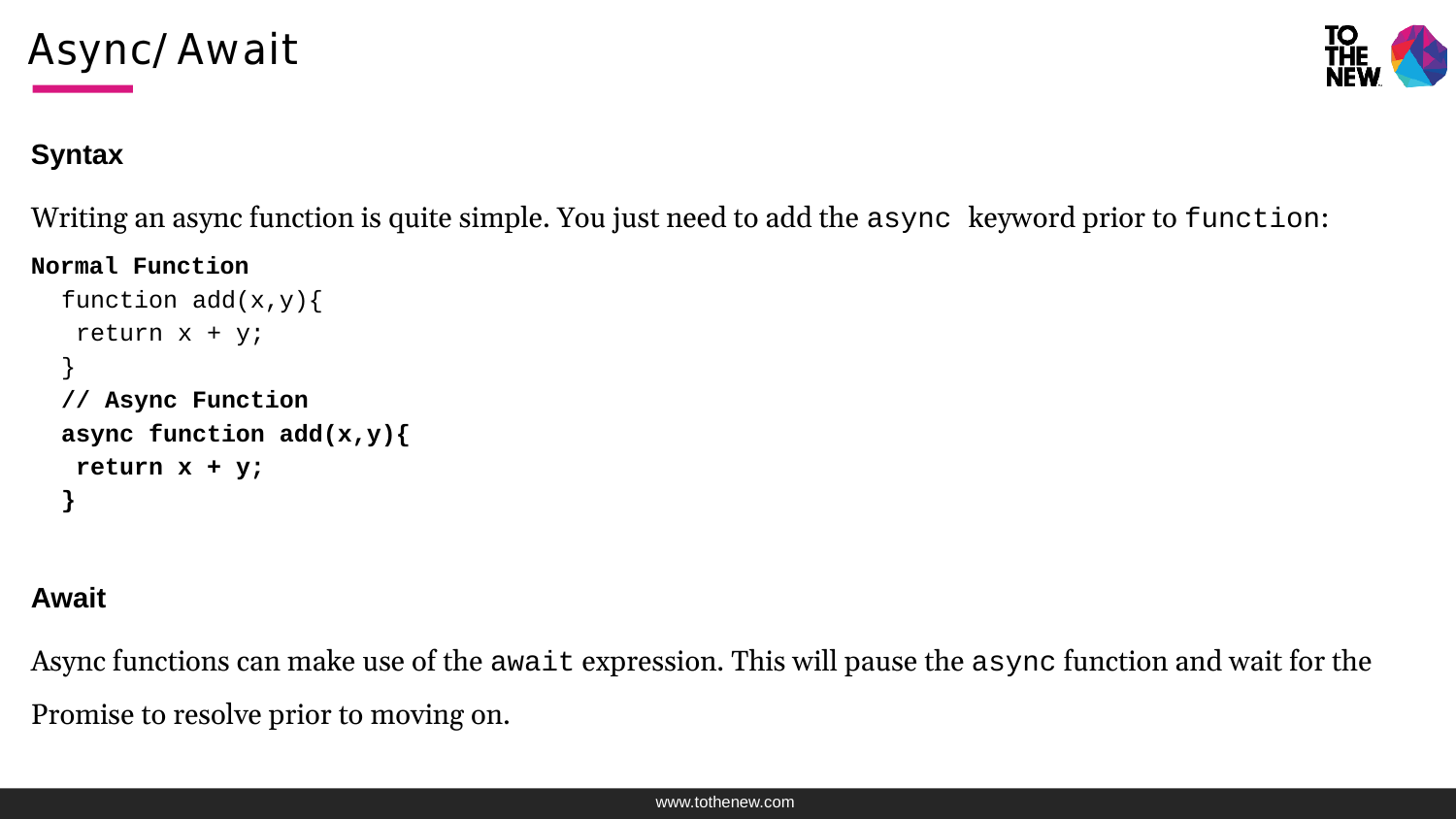

# Async/Await
Syntax
Writing an async function is quite simple. You just need to add the async keyword prior to function: Normal Function
function add(x,y){
 return x + y;
}
// Async Function
async function add(x,y){
 return x + y;
}
Await
Async functions can make use of the await expression. This will pause the async function and wait for the Promise to resolve prior to moving on.